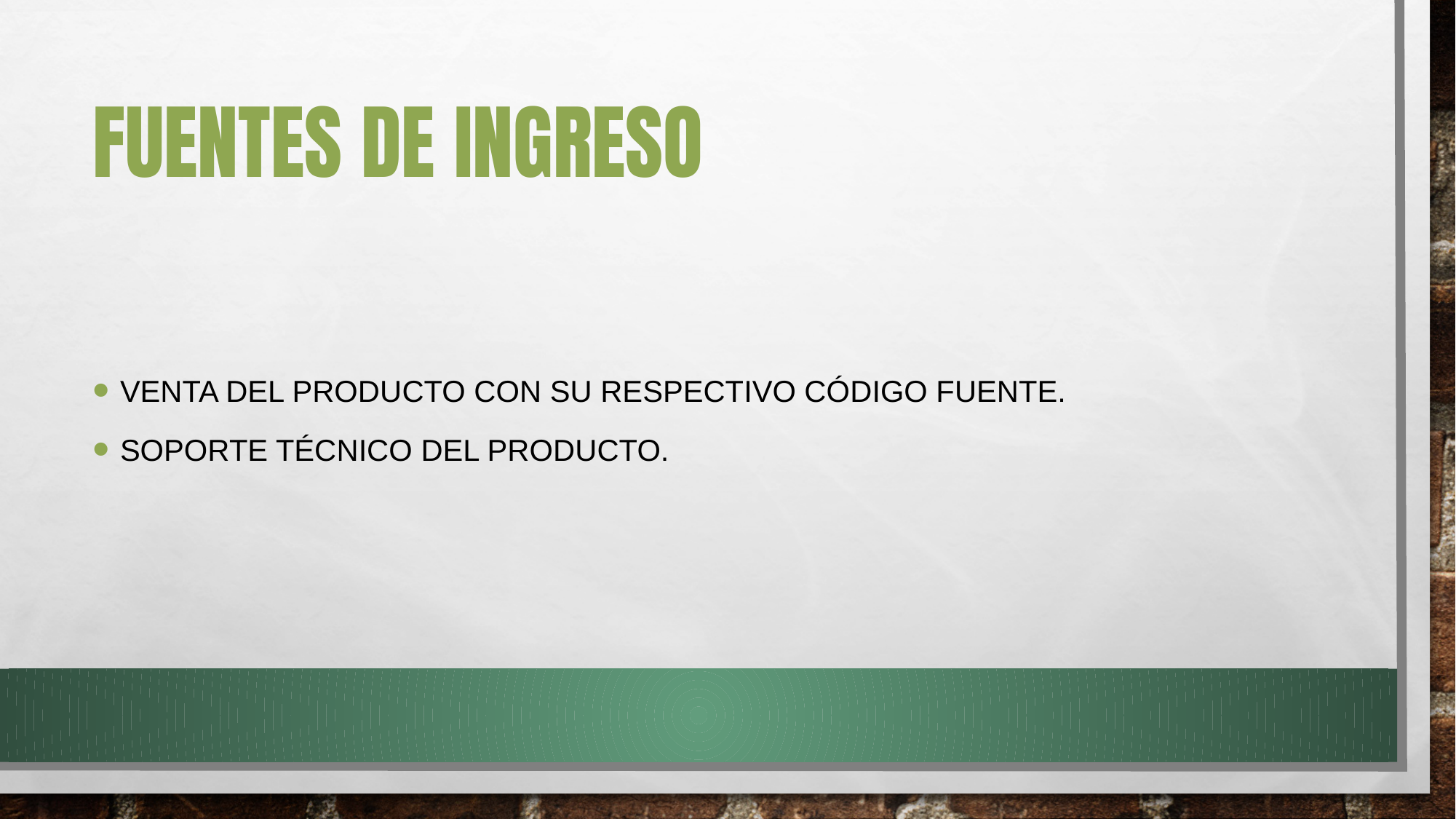

# FUENTES DE INGRESO
Venta del producto con su respectivo código fuente.
Soporte técnico del producto.